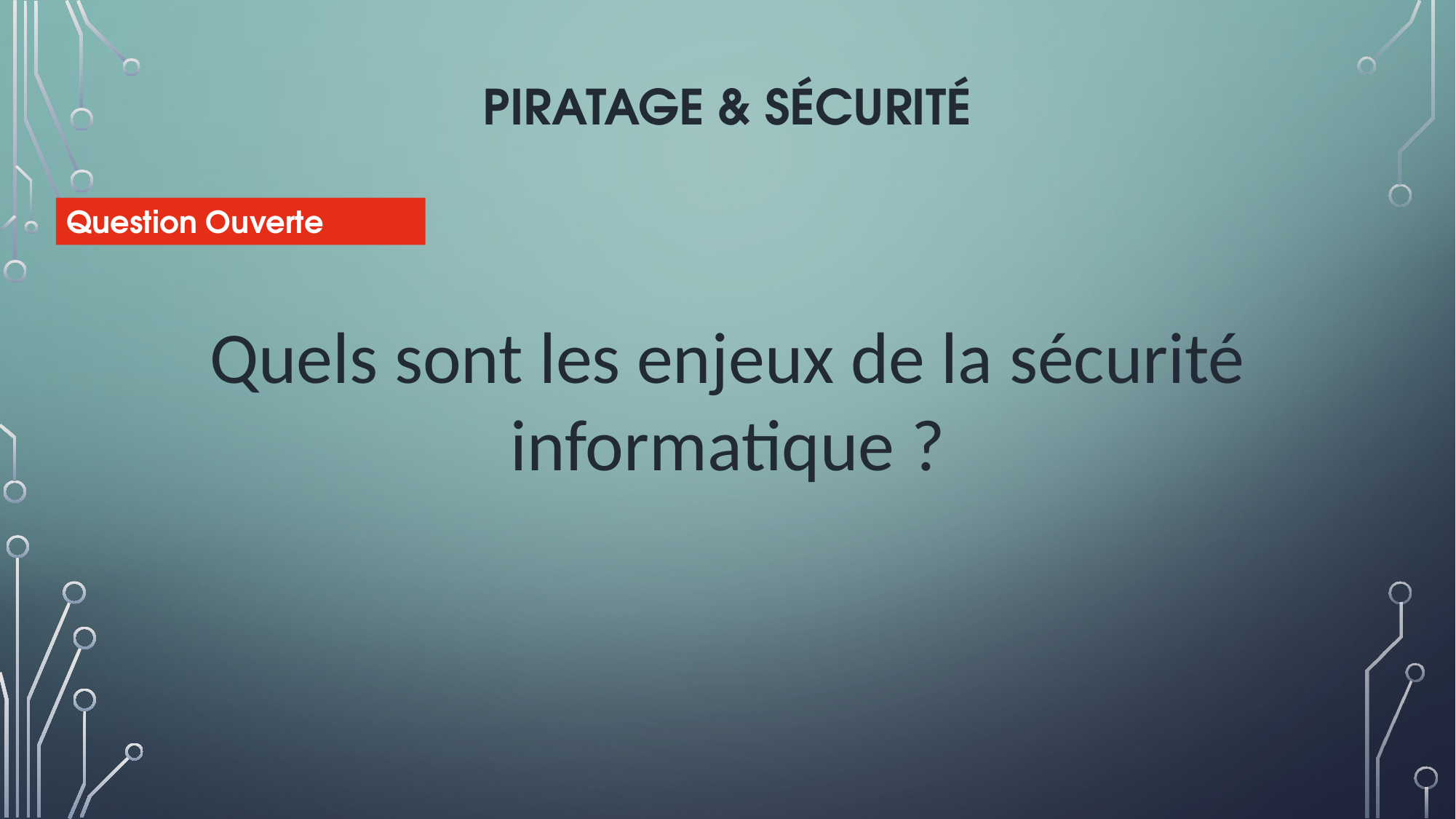

Piratage & sécurité
Question Ouverte
Quels sont les enjeux de la sécurité informatique ?